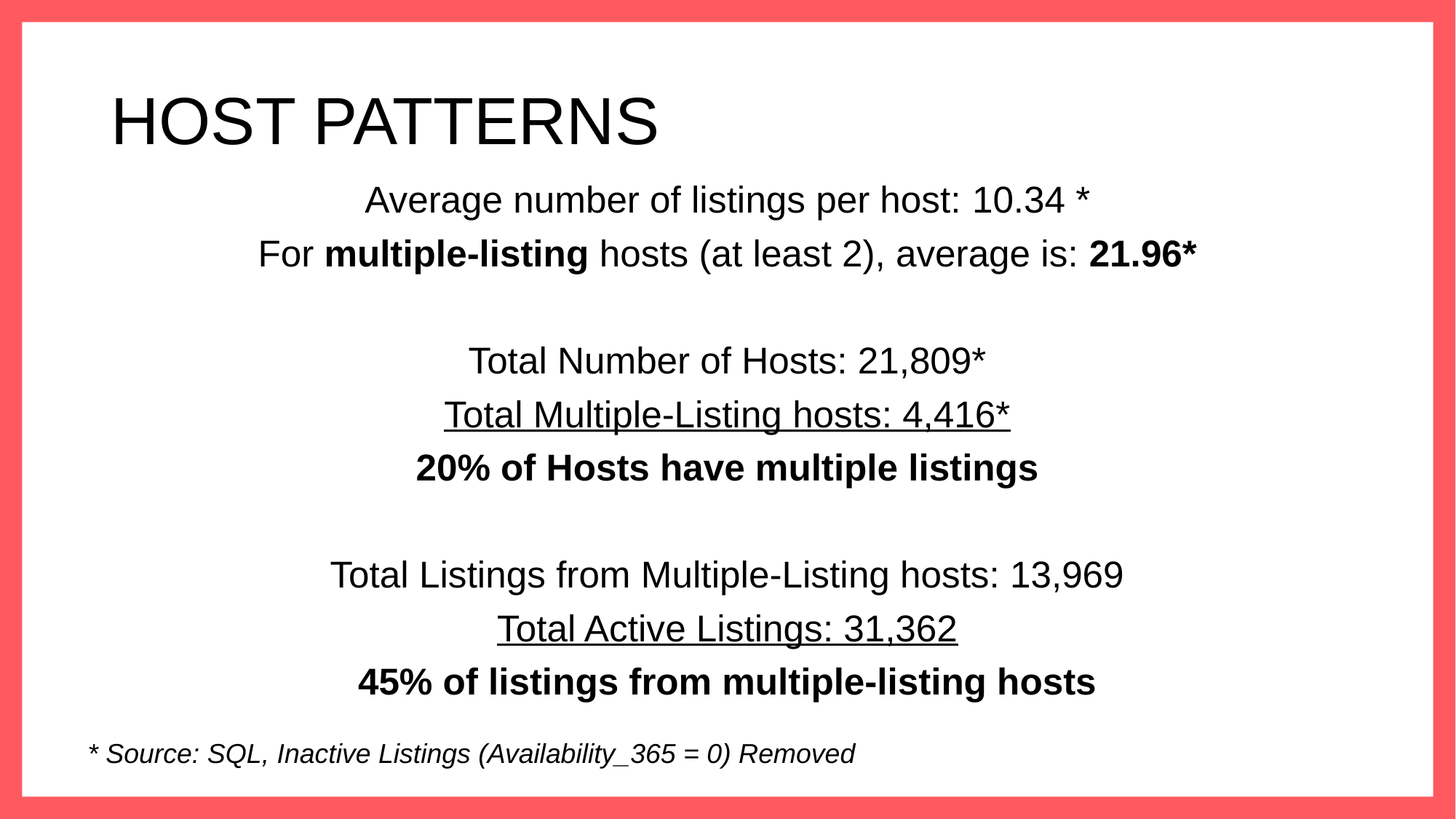

# HOST PATTERNS
Average number of listings per host: 10.34 *
For multiple-listing hosts (at least 2), average is: 21.96*

Total Number of Hosts: 21,809*
Total Multiple-Listing hosts: 4,416*
20% of Hosts have multiple listings

Total Listings from Multiple-Listing hosts: 13,969
Total Active Listings: 31,362
45% of listings from multiple-listing hosts

* Source: SQL, Inactive Listings (Availability_365 = 0) Removed